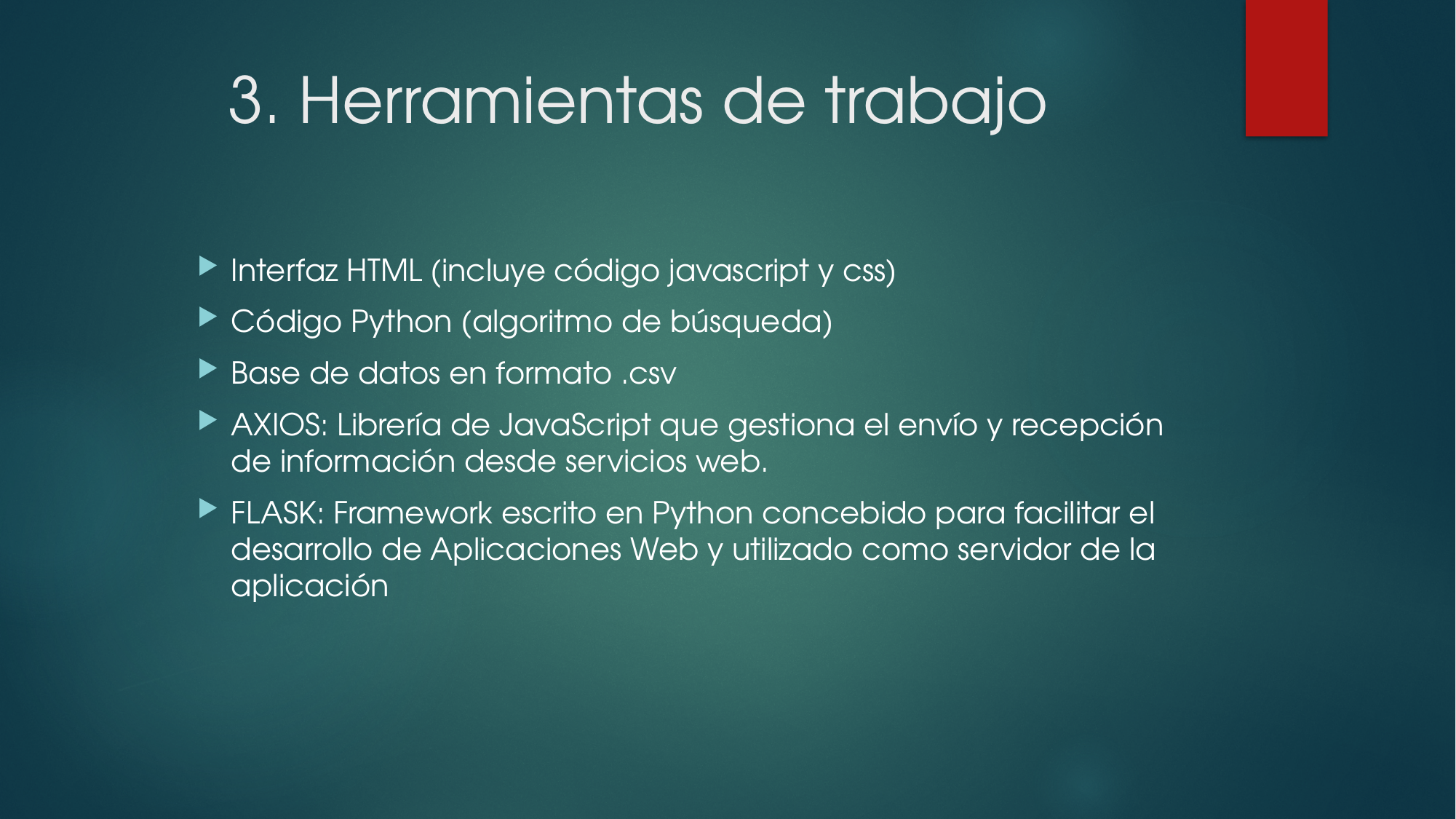

# 3. Herramientas de trabajo
Interfaz HTML (incluye código javascript y css)
Código Python (algoritmo de búsqueda)
Base de datos en formato .csv
AXIOS: Librería de JavaScript que gestiona el envío y recepción de información desde servicios web.
FLASK: Framework escrito en Python concebido para facilitar el desarrollo de Aplicaciones Web y utilizado como servidor de la aplicación